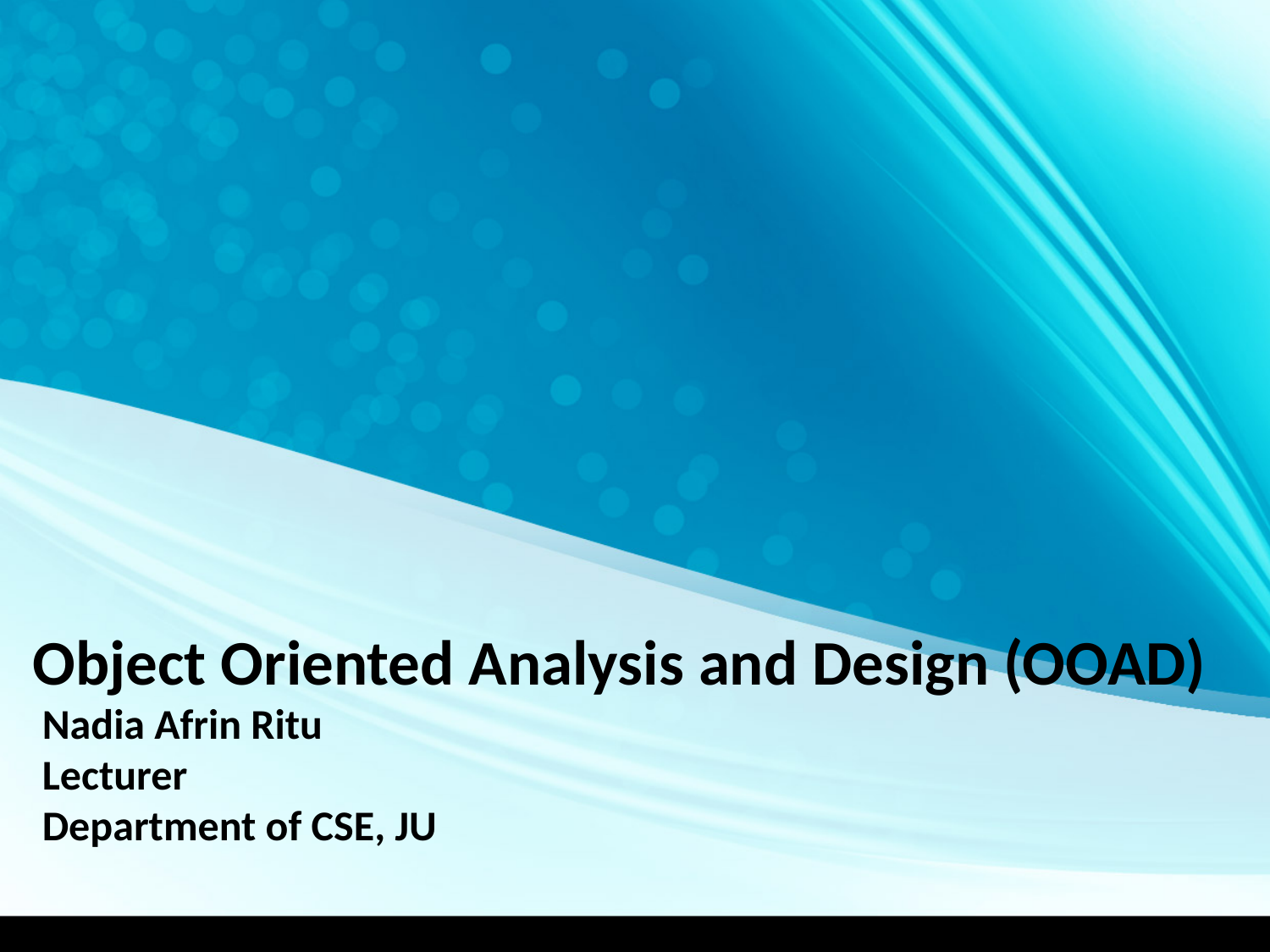

# Object Oriented Analysis and Design (OOAD)
Nadia Afrin Ritu
Lecturer
Department of CSE, JU